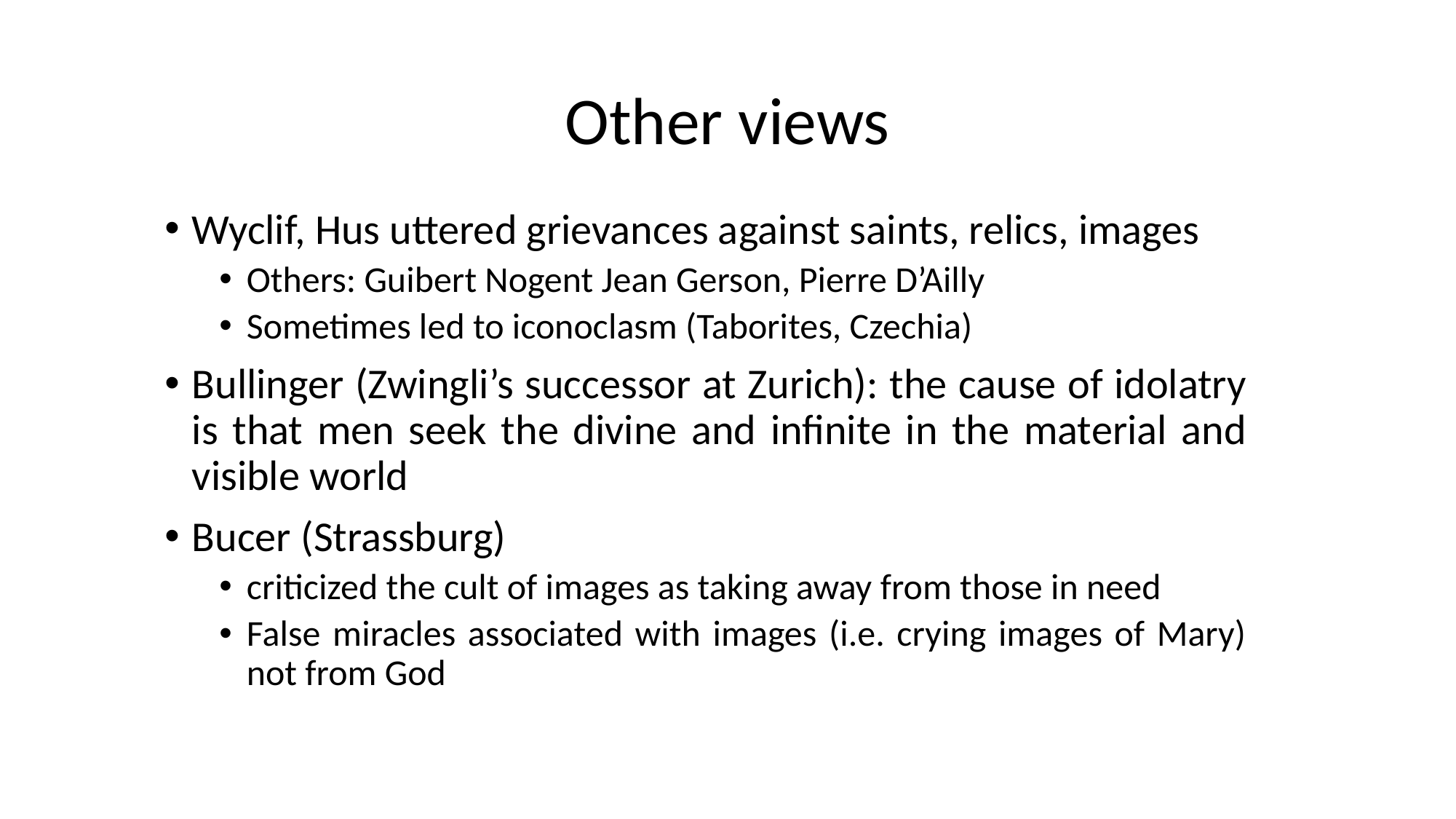

# Other views
Wyclif, Hus uttered grievances against saints, relics, images
Others: Guibert Nogent Jean Gerson, Pierre D’Ailly
Sometimes led to iconoclasm (Taborites, Czechia)
Bullinger (Zwingli’s successor at Zurich): the cause of idolatry is that men seek the divine and infinite in the material and visible world
Bucer (Strassburg)
criticized the cult of images as taking away from those in need
False miracles associated with images (i.e. crying images of Mary) not from God